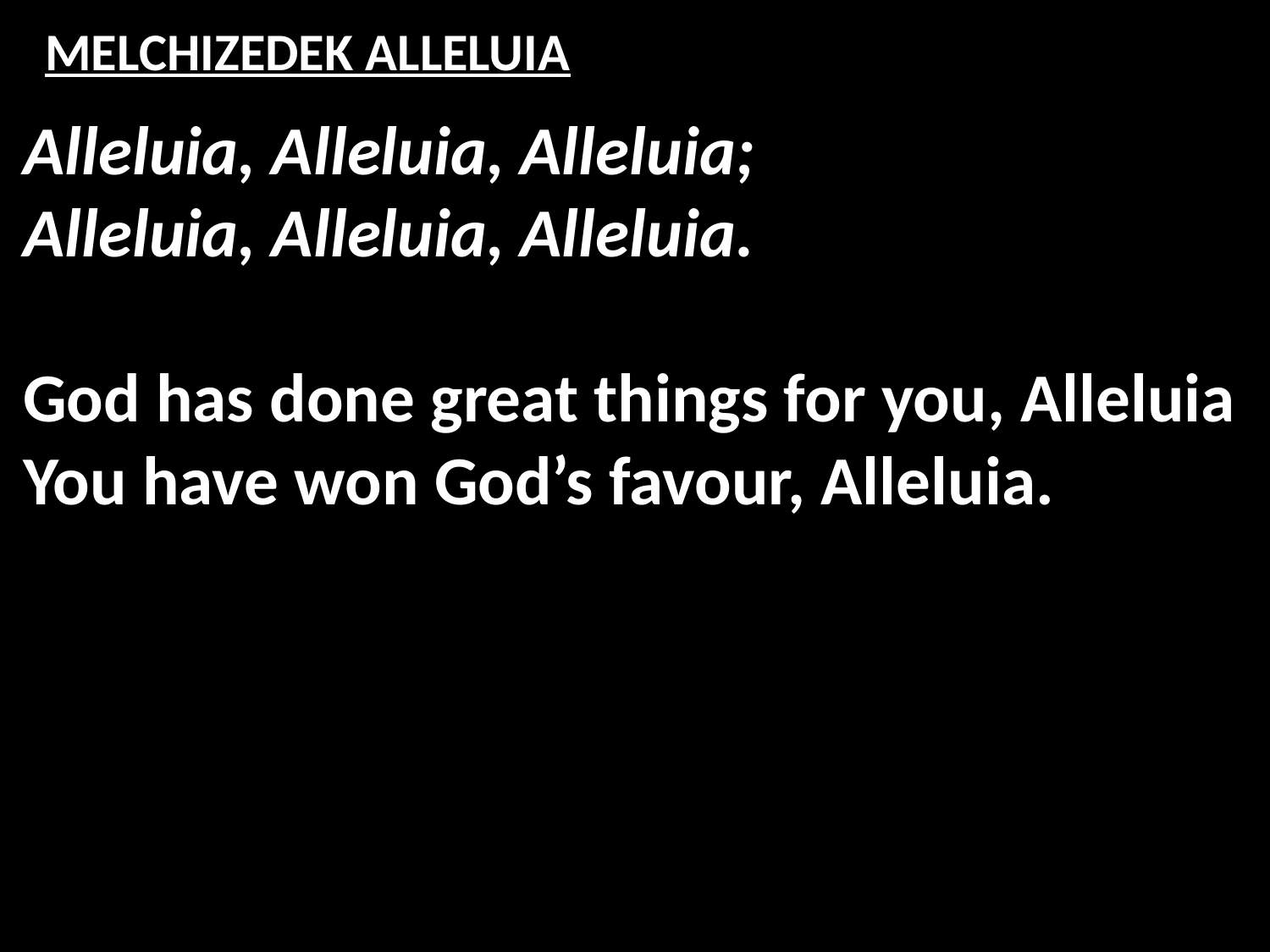

# MELCHIZEDEK ALLELUIA
Alleluia, Alleluia, Alleluia;
Alleluia, Alleluia, Alleluia.

God has done great things for you, Alleluia
You have won God’s favour, Alleluia.